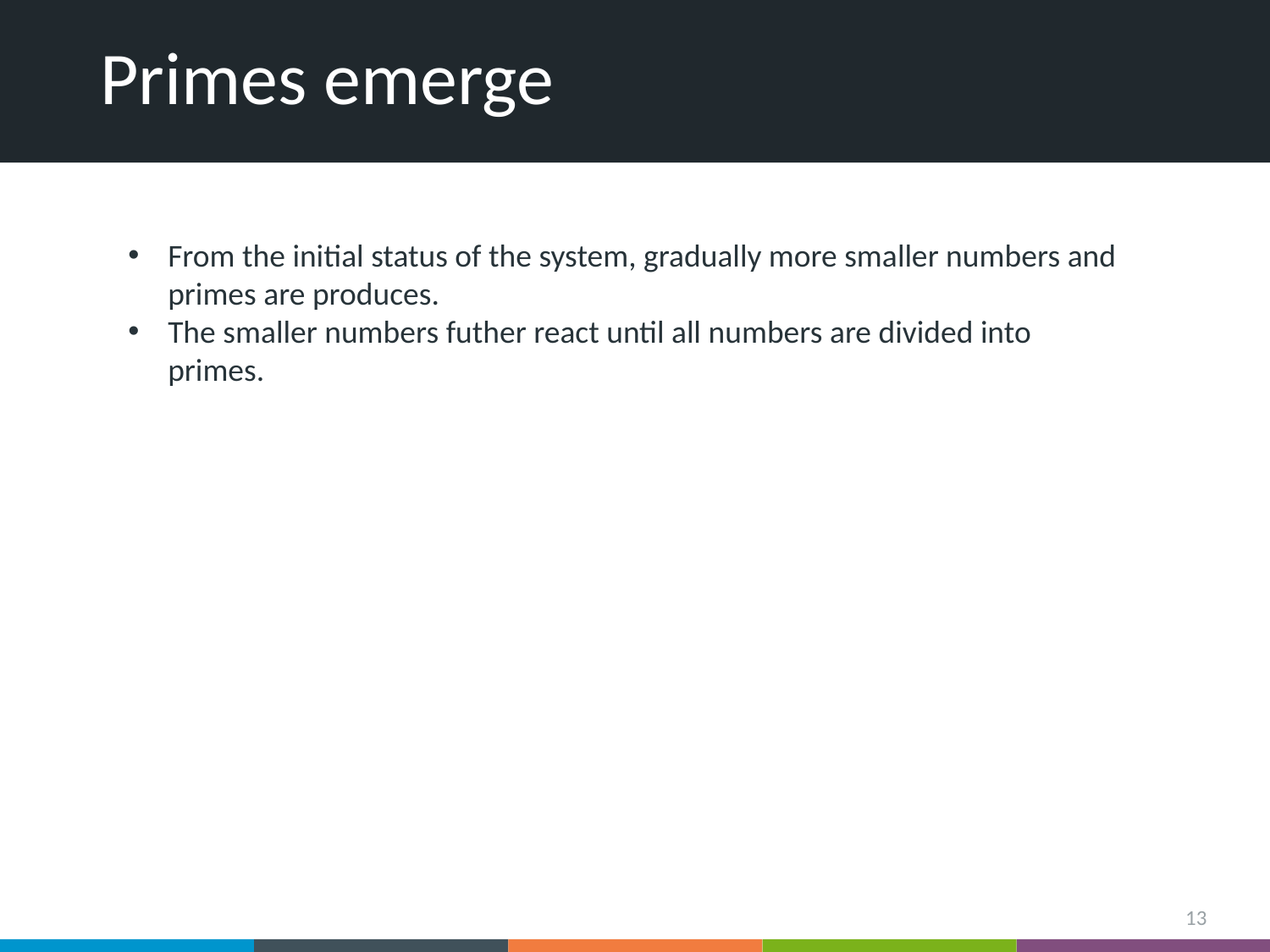

# Primes emerge
From the initial status of the system, gradually more smaller numbers and primes are produces.
The smaller numbers futher react until all numbers are divided into primes.
13